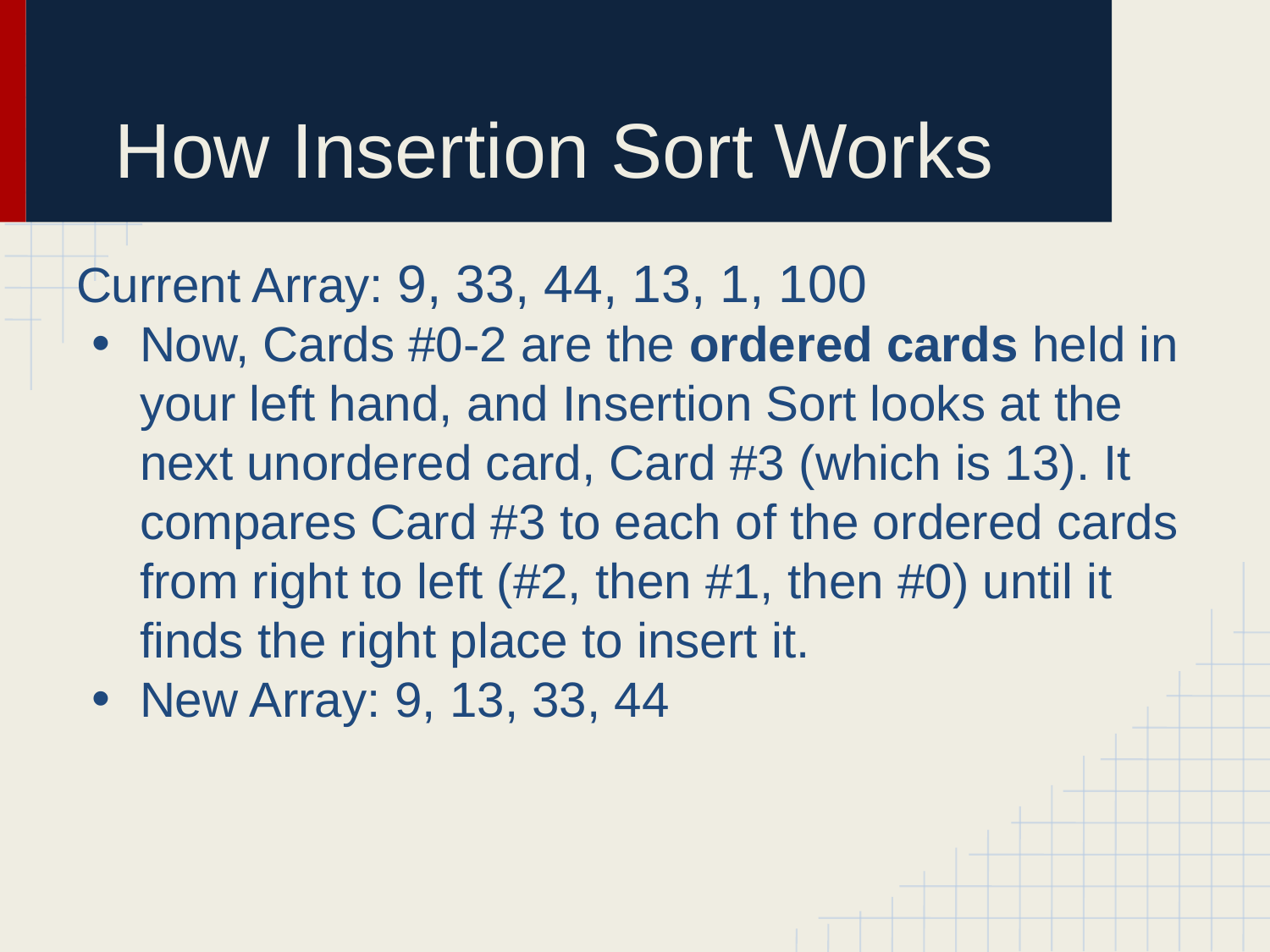

# How Insertion Sort Works
Current Array: 9, 33, 44, 13, 1, 100
Now, Cards #0-2 are the ordered cards held in your left hand, and Insertion Sort looks at the next unordered card, Card #3 (which is 13). It compares Card #3 to each of the ordered cards from right to left (#2, then #1, then #0) until it finds the right place to insert it.
New Array: 9, 13, 33, 44